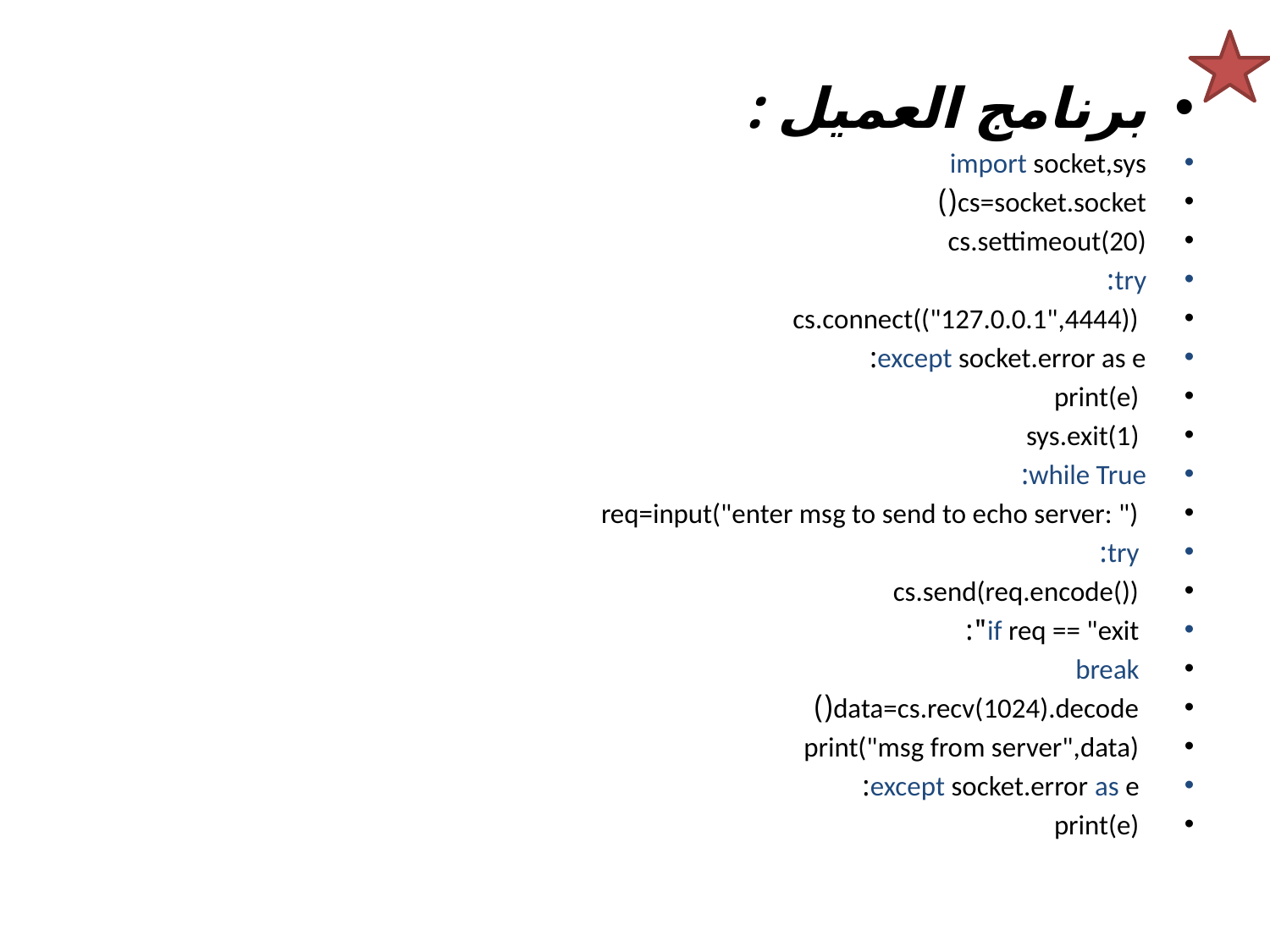

برنامج العميل :
import socket,sys
cs=socket.socket()
cs.settimeout(20)
try:
 cs.connect(("127.0.0.1",4444))
except socket.error as e:
 print(e)
 sys.exit(1)
while True:
 req=input("enter msg to send to echo server: ")
 try:
 cs.send(req.encode())
 if req == "exit":
 break
 data=cs.recv(1024).decode()
 print("msg from server",data)
 except socket.error as e:
 print(e)